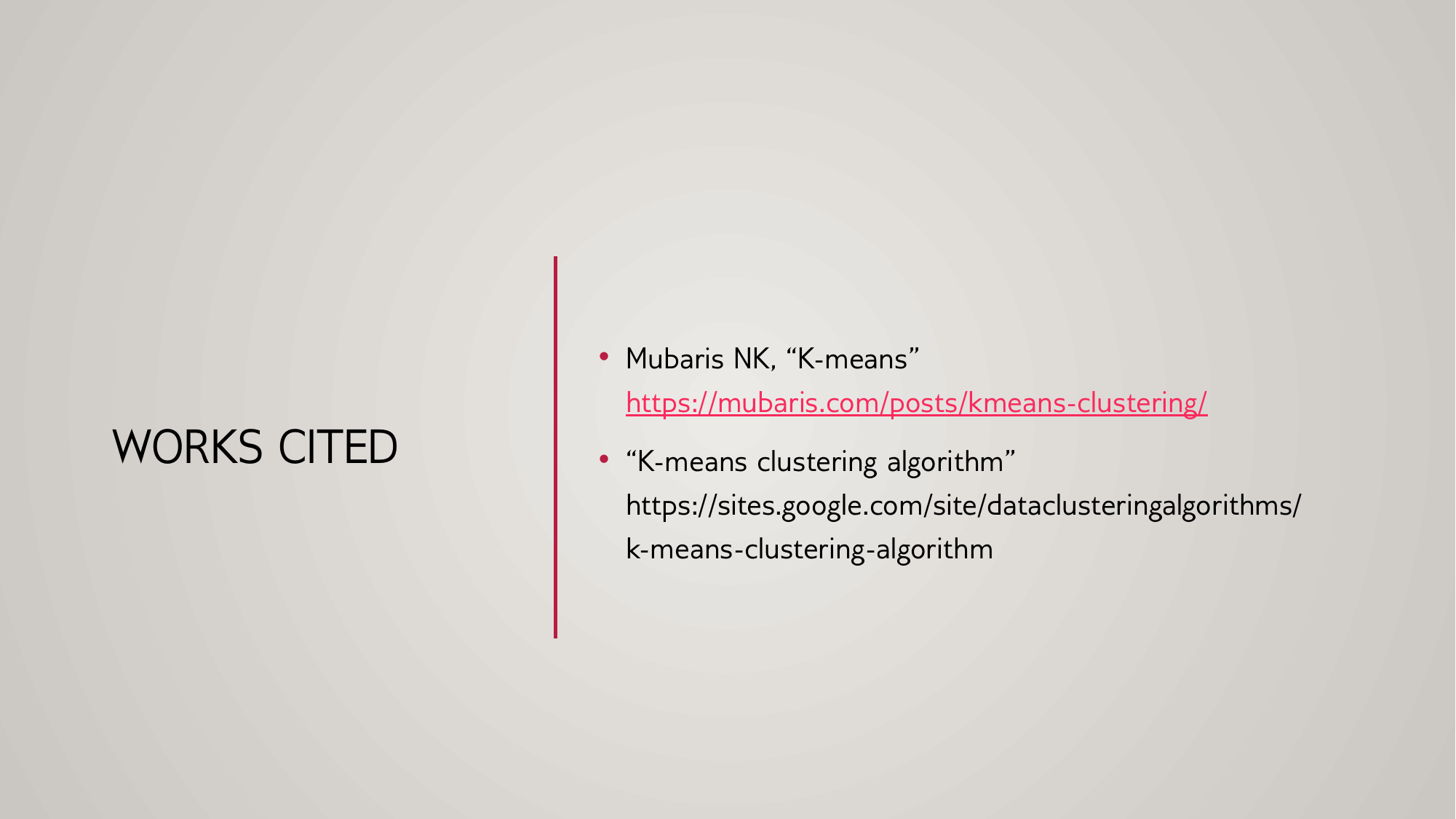

# Works cited
Mubaris NK, “K-means” https://mubaris.com/posts/kmeans-clustering/
“K-means clustering algorithm” https://sites.google.com/site/dataclusteringalgorithms/k-means-clustering-algorithm